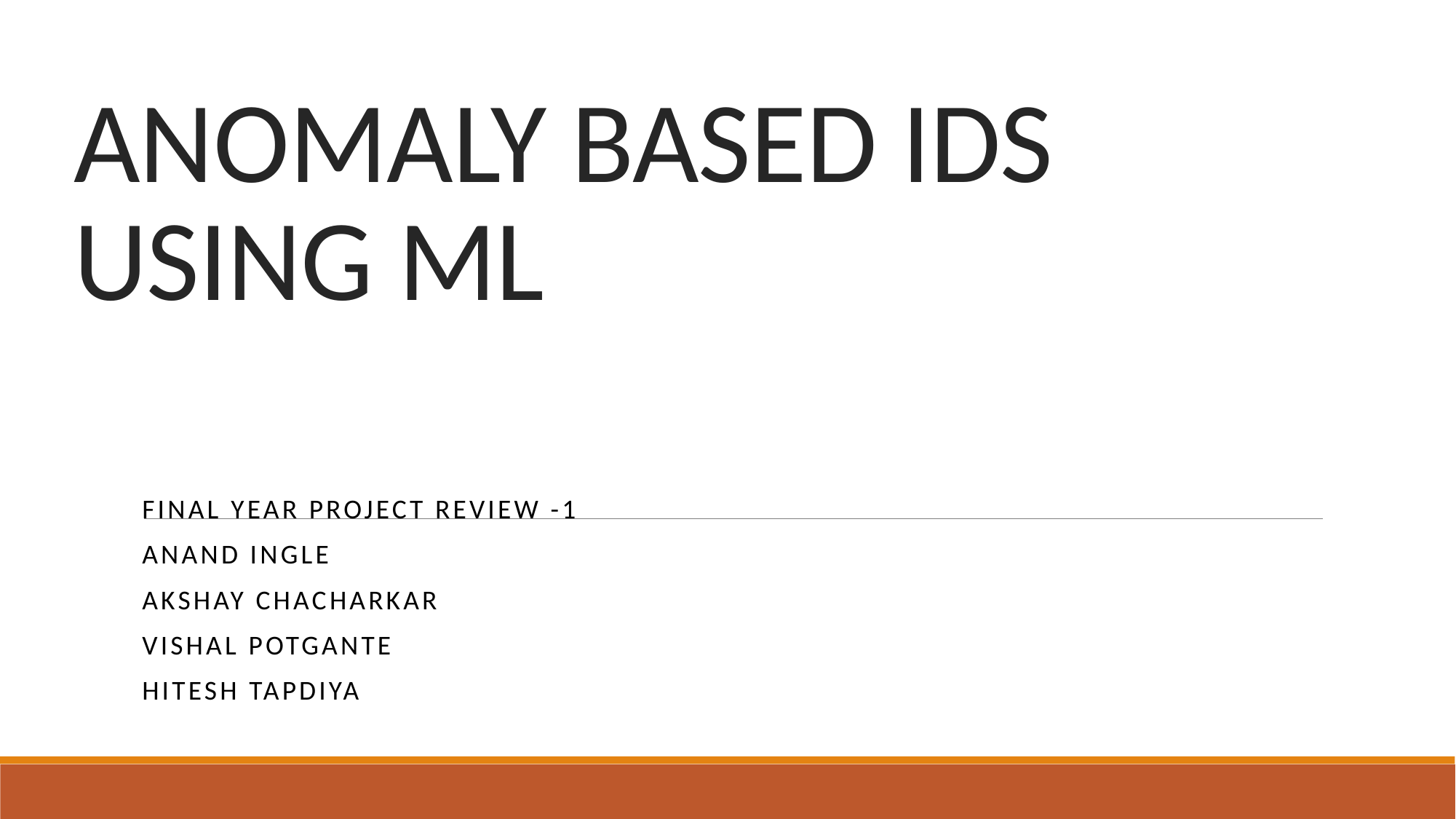

# ANOMALY BASED IDS USING ML
Final Year Project Review -1
Anand Ingle
Akshay Chacharkar
Vishal Potgante
Hitesh Tapdiya